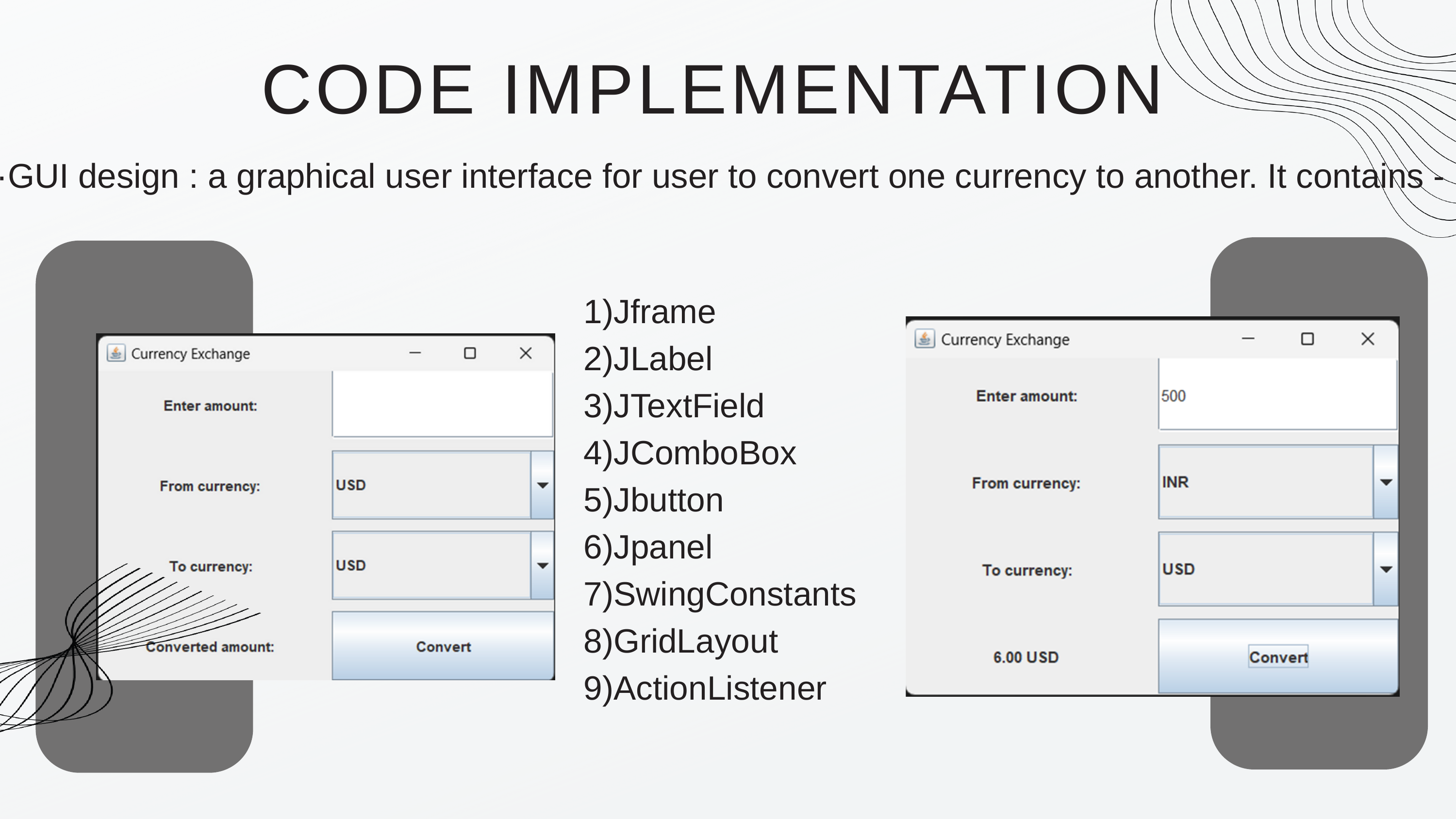

CODE IMPLEMENTATION
·GUI design : a graphical user interface for user to convert one currency to another. It contains -

1)Jframe
2)JLabel
3)JTextField
4)JComboBox
5)Jbutton
6)Jpanel
7)SwingConstants
8)GridLayout
9)ActionListener